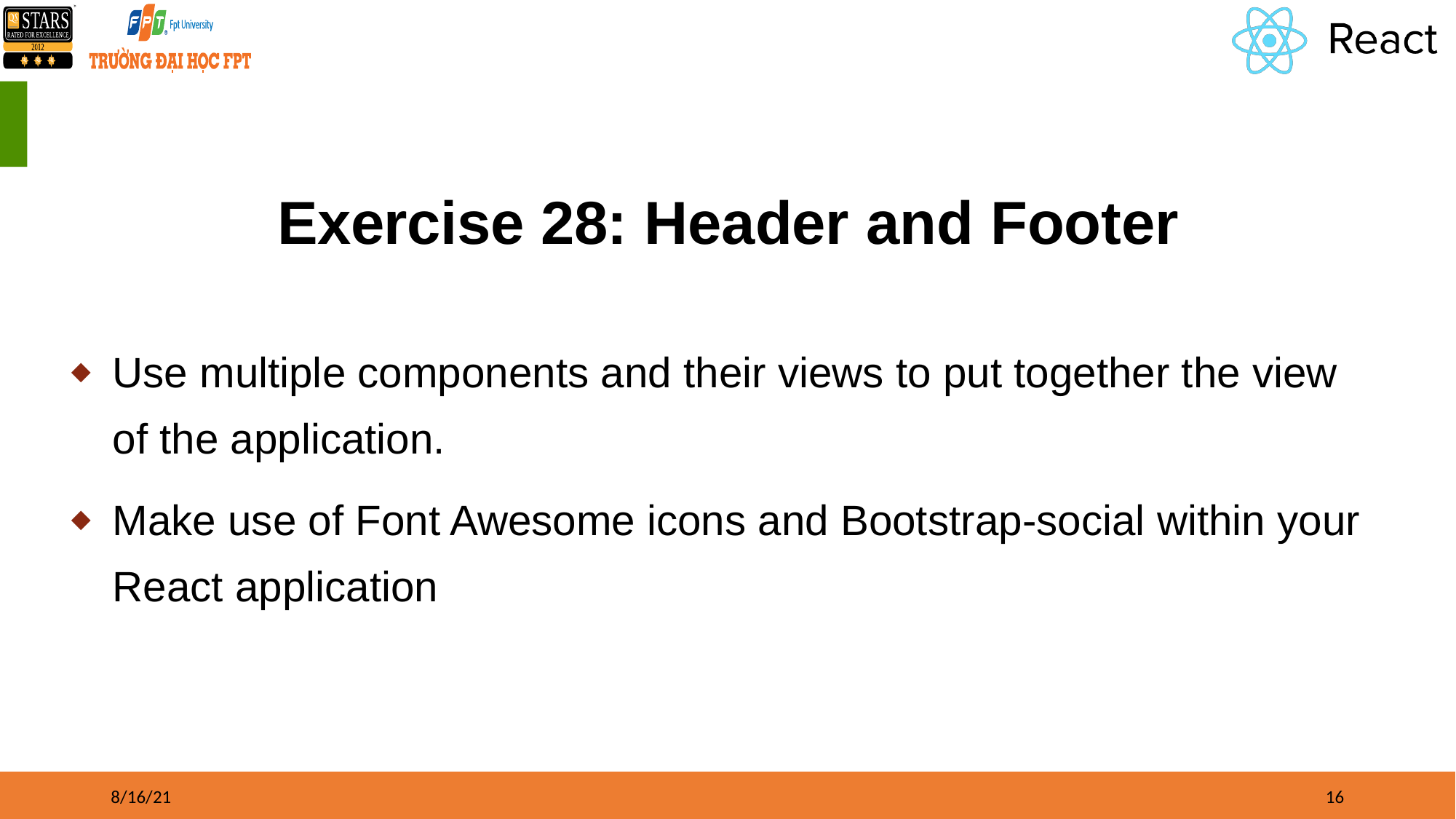

# Exercise 28: Header and Footer
Use multiple components and their views to put together the view of the application.
Make use of Font Awesome icons and Bootstrap-social within your React application
8/16/21
16